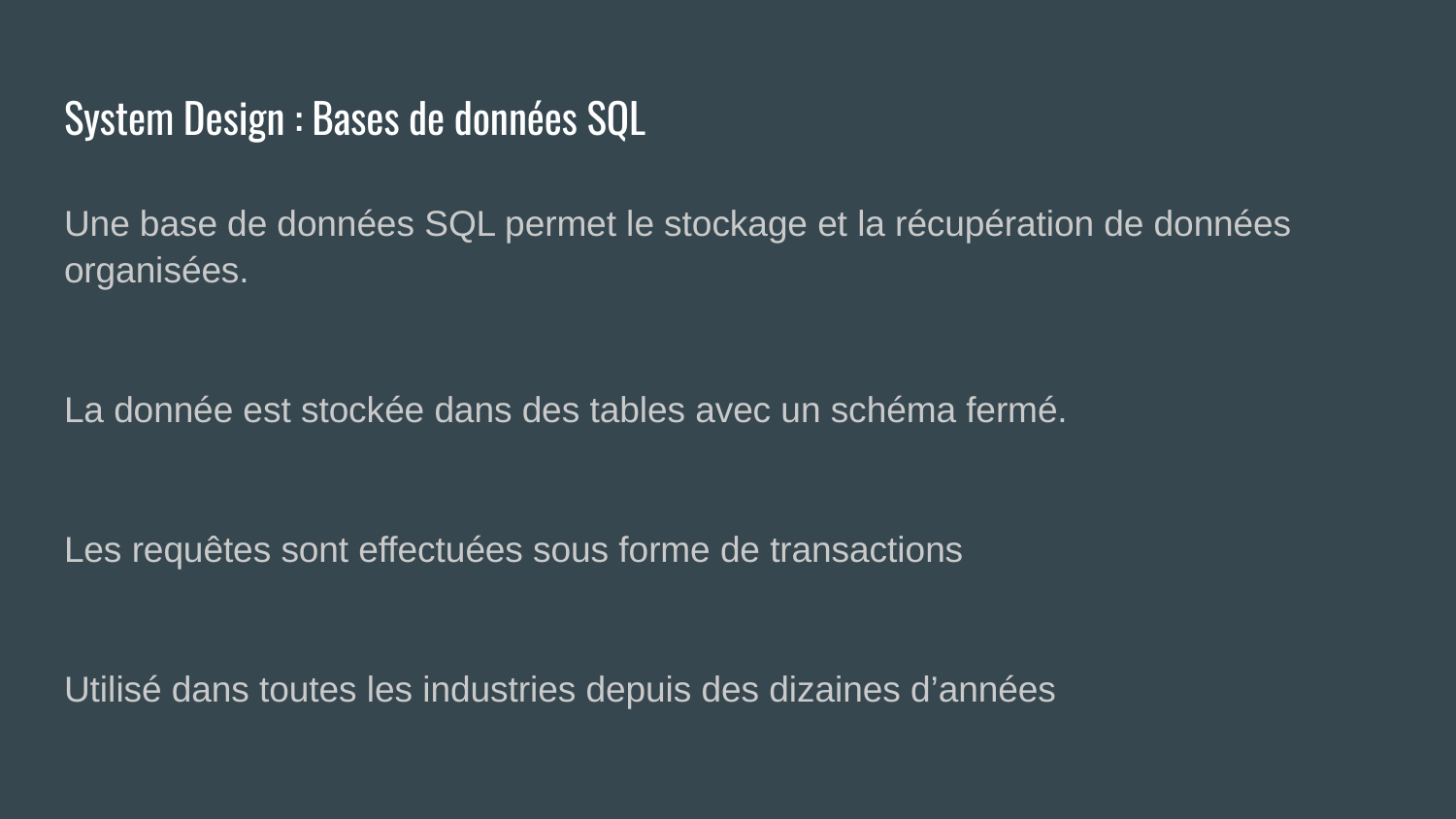

# System Design : Bases de données SQL

Une base de données SQL permet le stockage et la récupération de données organisées.

La donnée est stockée dans des tables avec un schéma fermé.

Les requêtes sont effectuées sous forme de transactions

Utilisé dans toutes les industries depuis des dizaines d’années